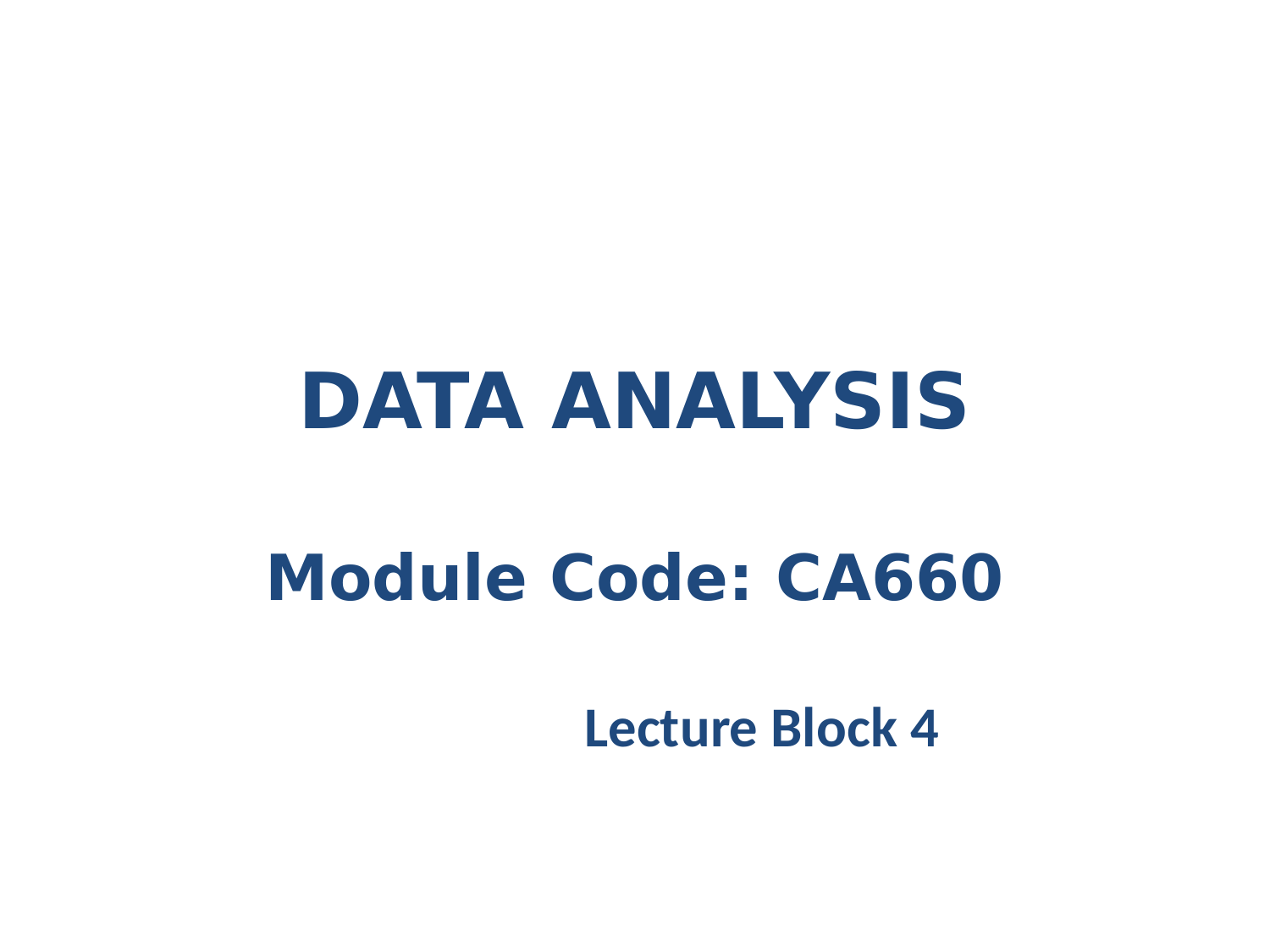

# DATA ANALYSIS
Module Code: CA660

                     Lecture Block 4